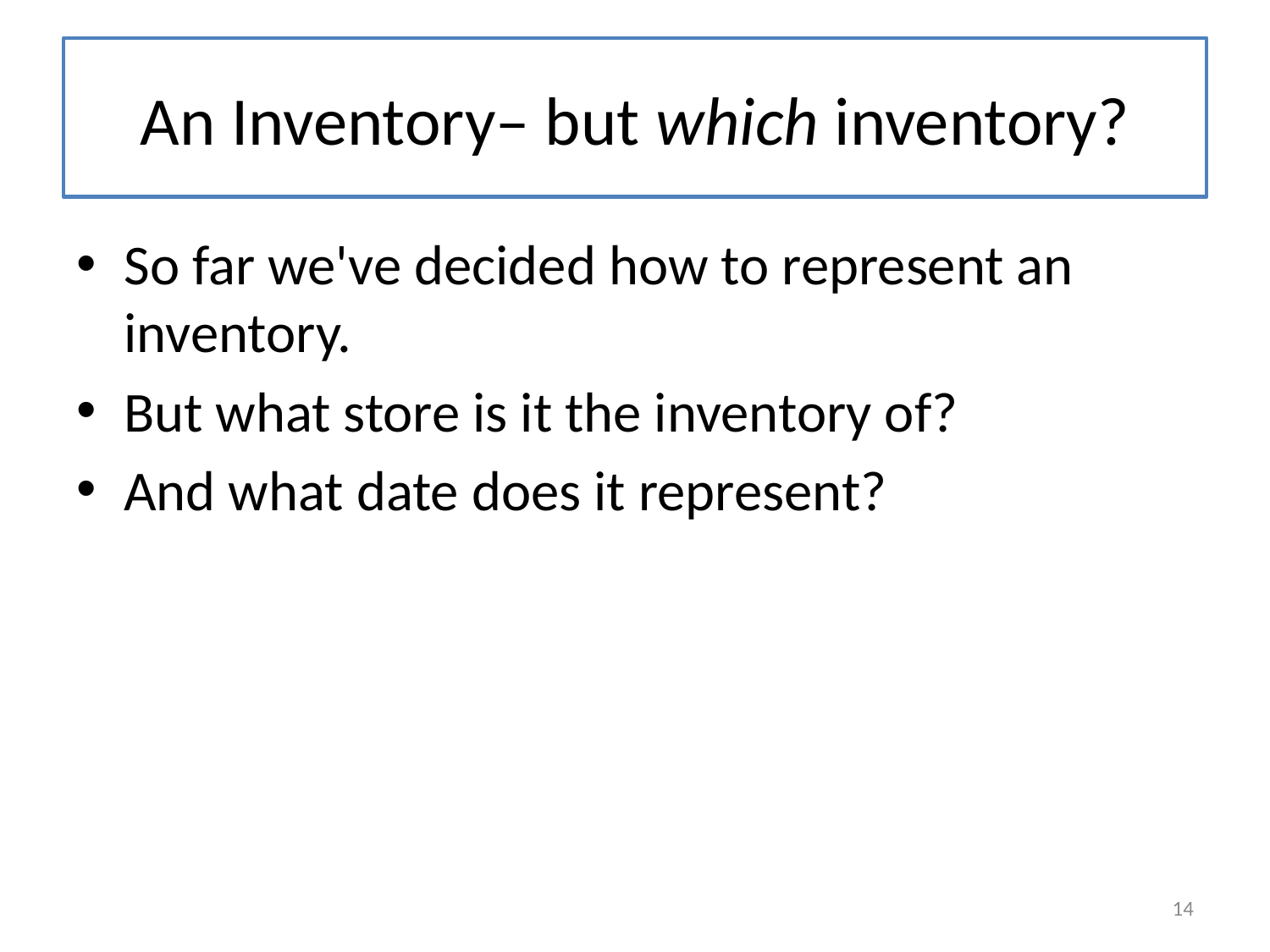

# An Inventory– but which inventory?
So far we've decided how to represent an inventory.
But what store is it the inventory of?
And what date does it represent?
14